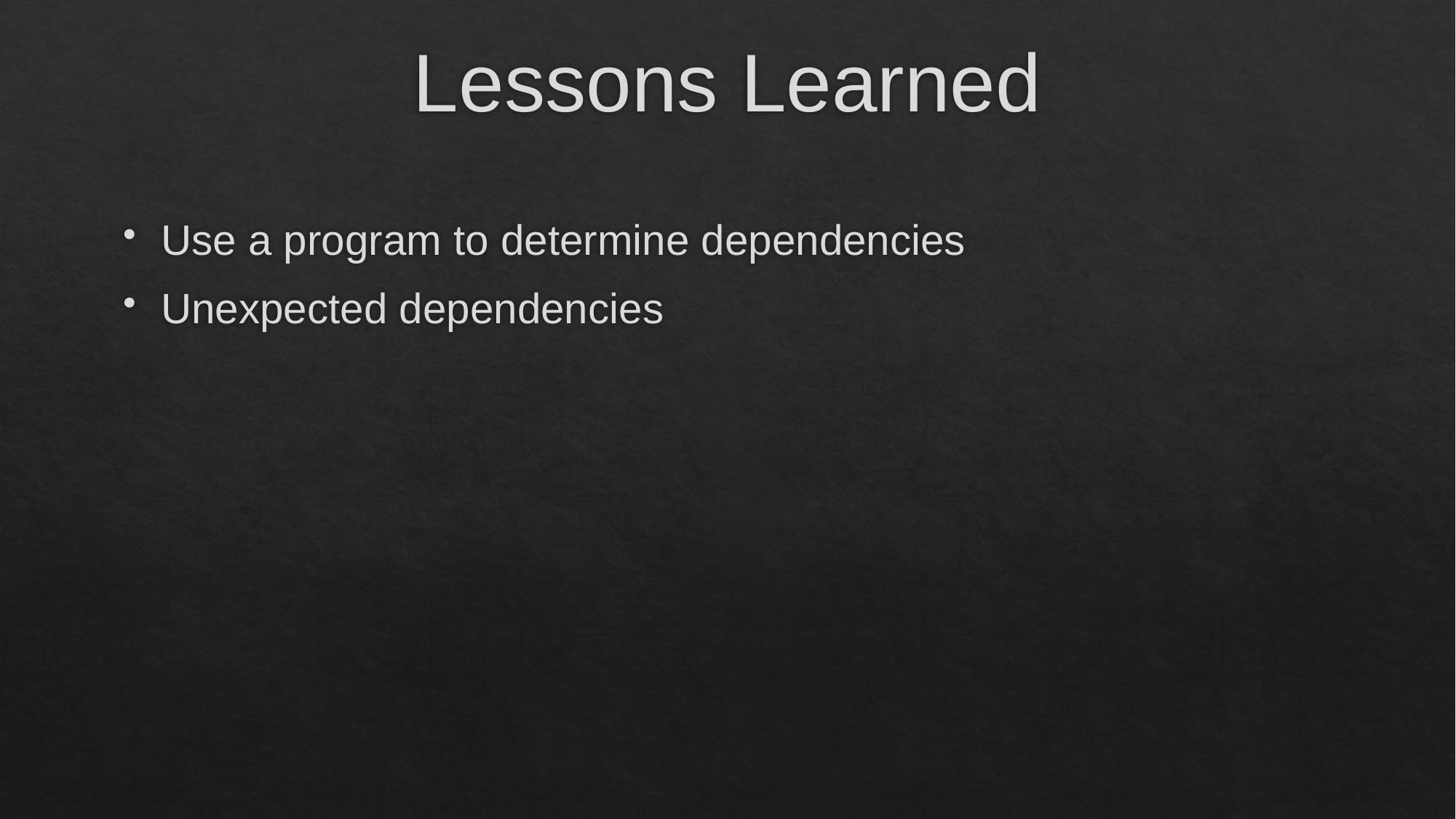

# Lessons Learned
Use a program to determine dependencies
Unexpected dependencies